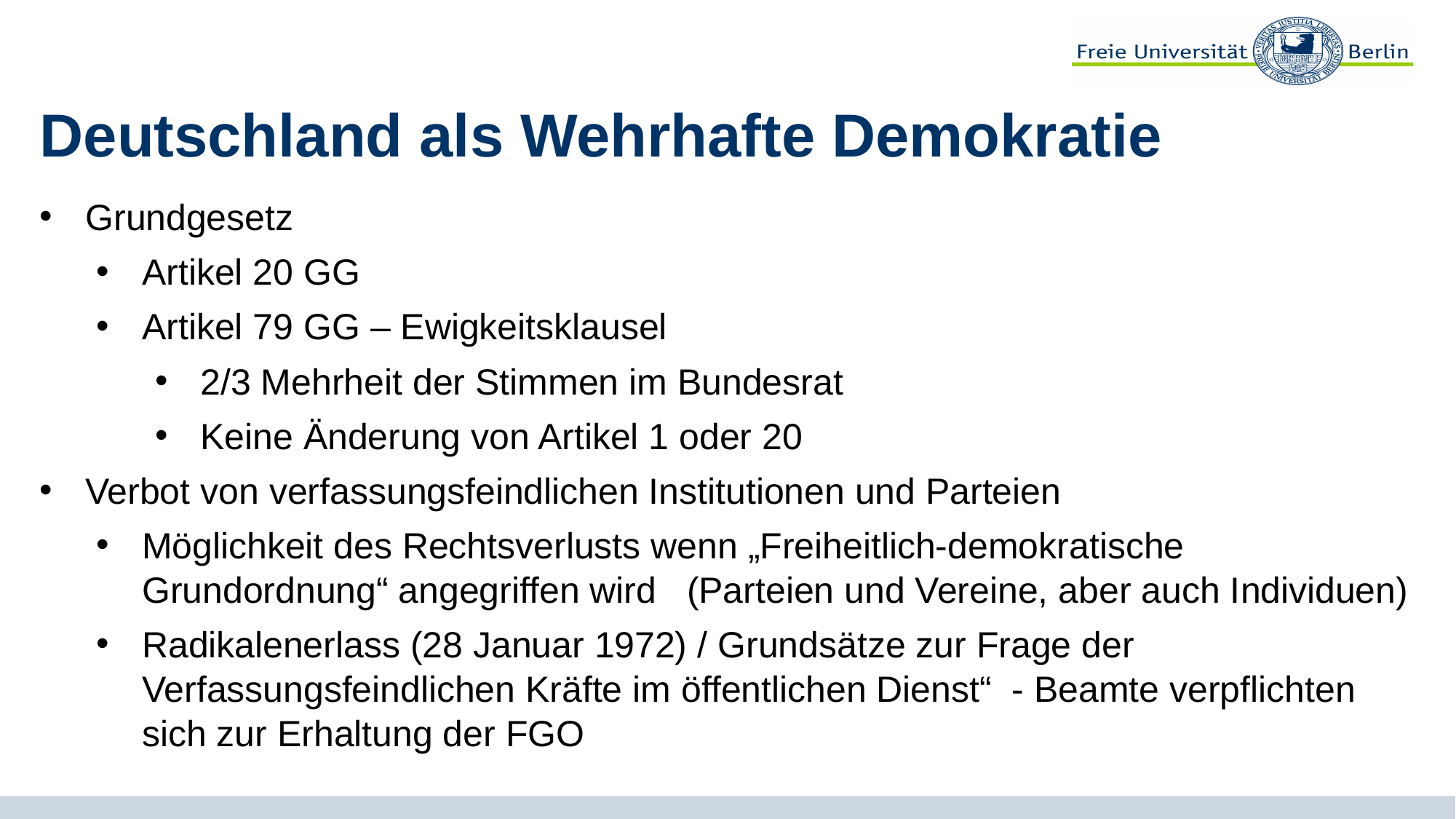

# Deutschland als Wehrhafte Demokratie
Grundgesetz
Artikel 20 GG
Artikel 79 GG – Ewigkeitsklausel
2/3 Mehrheit der Stimmen im Bundesrat
Keine Änderung von Artikel 1 oder 20
Verbot von verfassungsfeindlichen Institutionen und Parteien
Möglichkeit des Rechtsverlusts wenn „Freiheitlich-demokratische Grundordnung“ angegriffen wird   (Parteien und Vereine, aber auch Individuen)
Radikalenerlass (28 Januar 1972) / Grundsätze zur Frage der Verfassungsfeindlichen Kräfte im öffentlichen Dienst“  - Beamte verpflichten sich zur Erhaltung der FGO